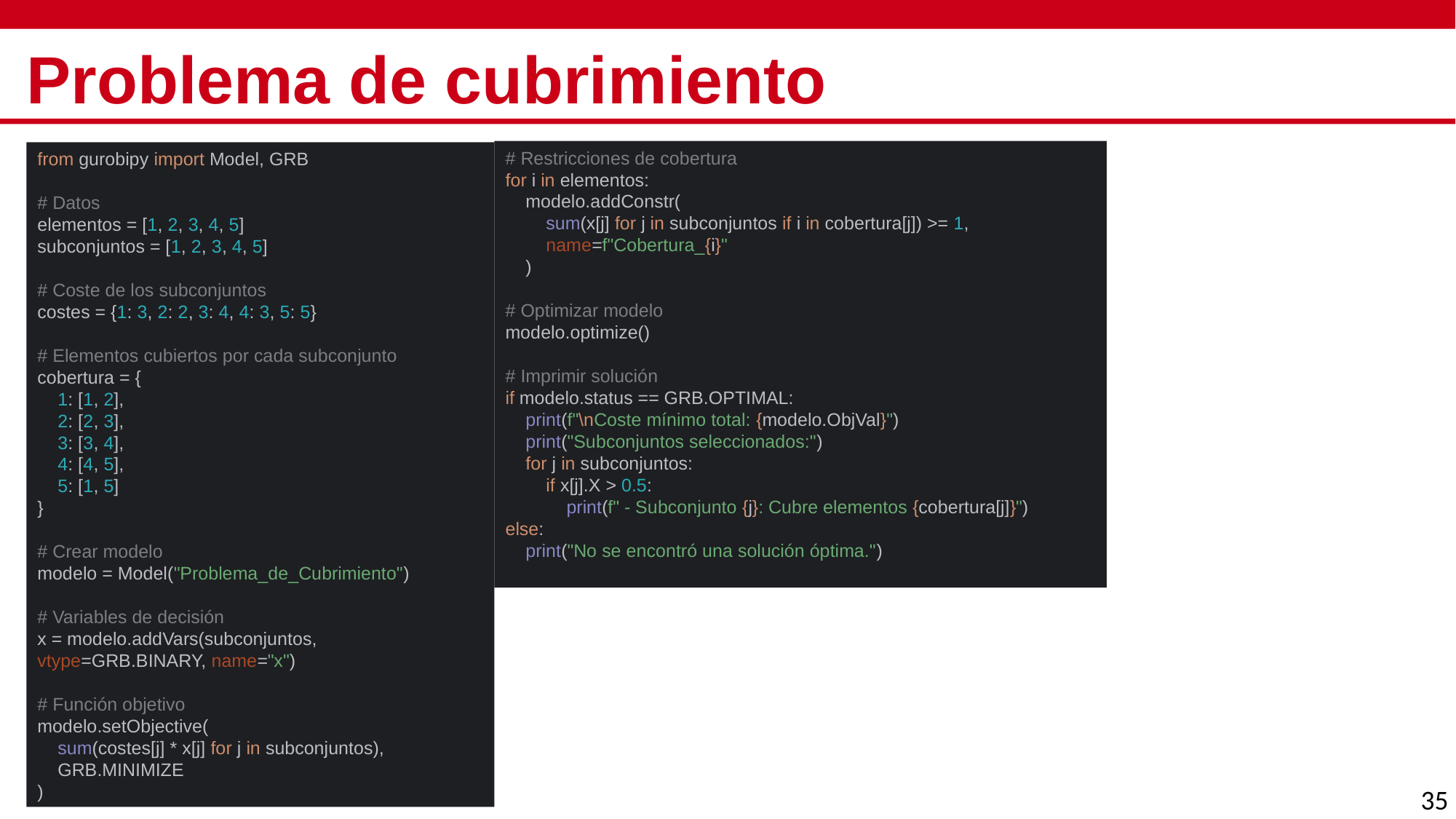

# Problema de cubrimiento
from gurobipy import Model, GRB
# Datos
elementos = [1, 2, 3, 4, 5]
subconjuntos = [1, 2, 3, 4, 5]
# Coste de los subconjuntos
costes = {1: 3, 2: 2, 3: 4, 4: 3, 5: 5}
# Elementos cubiertos por cada subconjunto
cobertura = {
    1: [1, 2],
    2: [2, 3],
    3: [3, 4],
    4: [4, 5],
    5: [1, 5]
}
# Crear modelo
modelo = Model("Problema_de_Cubrimiento")
# Variables de decisión
x = modelo.addVars(subconjuntos, vtype=GRB.BINARY, name="x")
# Función objetivo
modelo.setObjective(
    sum(costes[j] * x[j] for j in subconjuntos),
    GRB.MINIMIZE
)
# Restricciones de cobertura for i in elementos: modelo.addConstr( sum(x[j] for j in subconjuntos if i in cobertura[j]) >= 1, name=f"Cobertura_{i}" ) # Optimizar modelo modelo.optimize() # Imprimir solución if modelo.status == GRB.OPTIMAL: print(f"\nCoste mínimo total: {modelo.ObjVal}") print("Subconjuntos seleccionados:") for j in subconjuntos: if x[j].X > 0.5: print(f" - Subconjunto {j}: Cubre elementos {cobertura[j]}") else: print("No se encontró una solución óptima.")
35